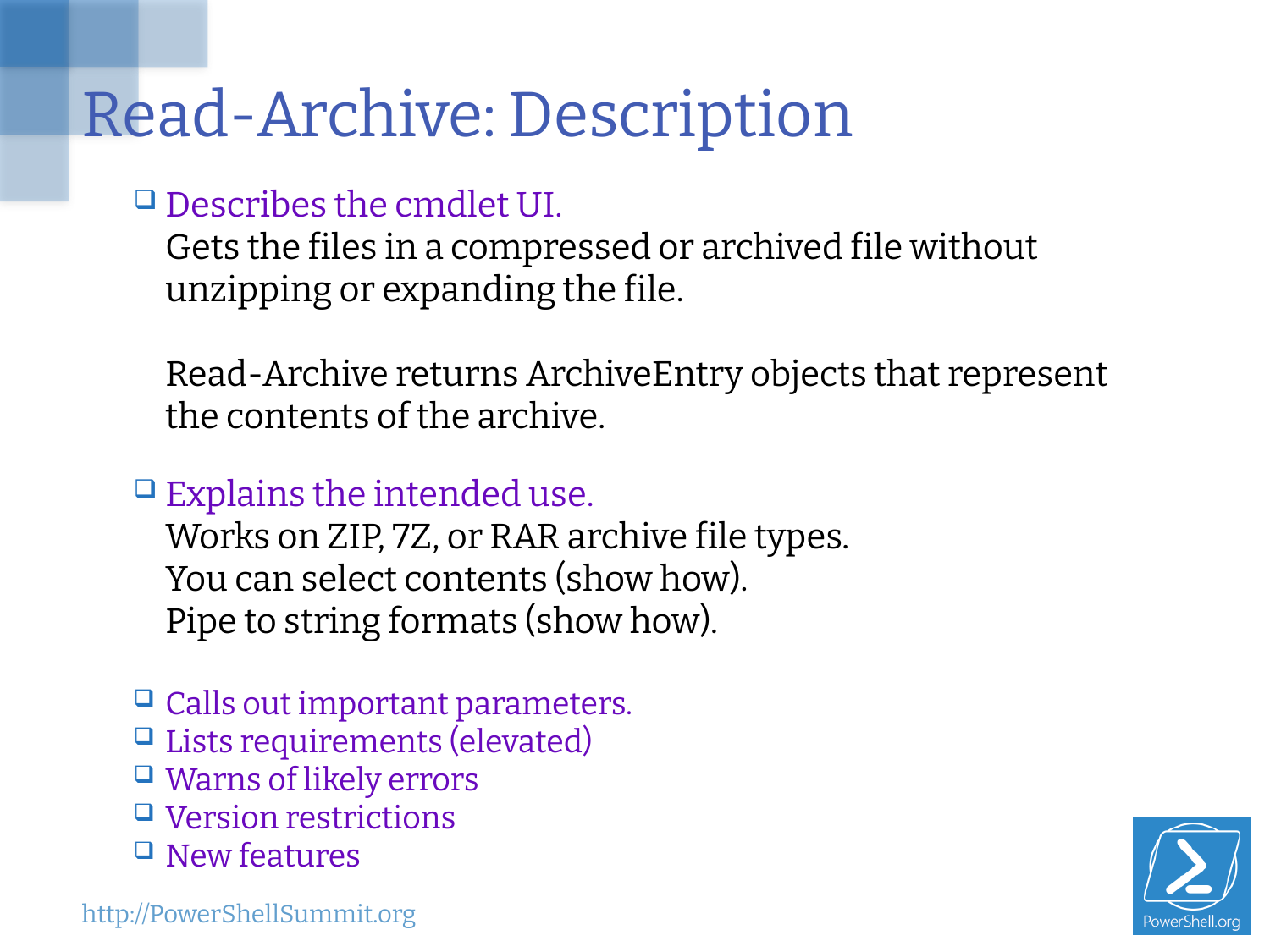

# Read-Archive: Description
Describes the cmdlet UI.
Gets the files in a compressed or archived file without unzipping or expanding the file.
Read-Archive returns ArchiveEntry objects that represent the contents of the archive.
Explains the intended use.
Works on ZIP, 7Z, or RAR archive file types.
You can select contents (show how).
Pipe to string formats (show how).
Calls out important parameters.
Lists requirements (elevated)
Warns of likely errors
Version restrictions
New features